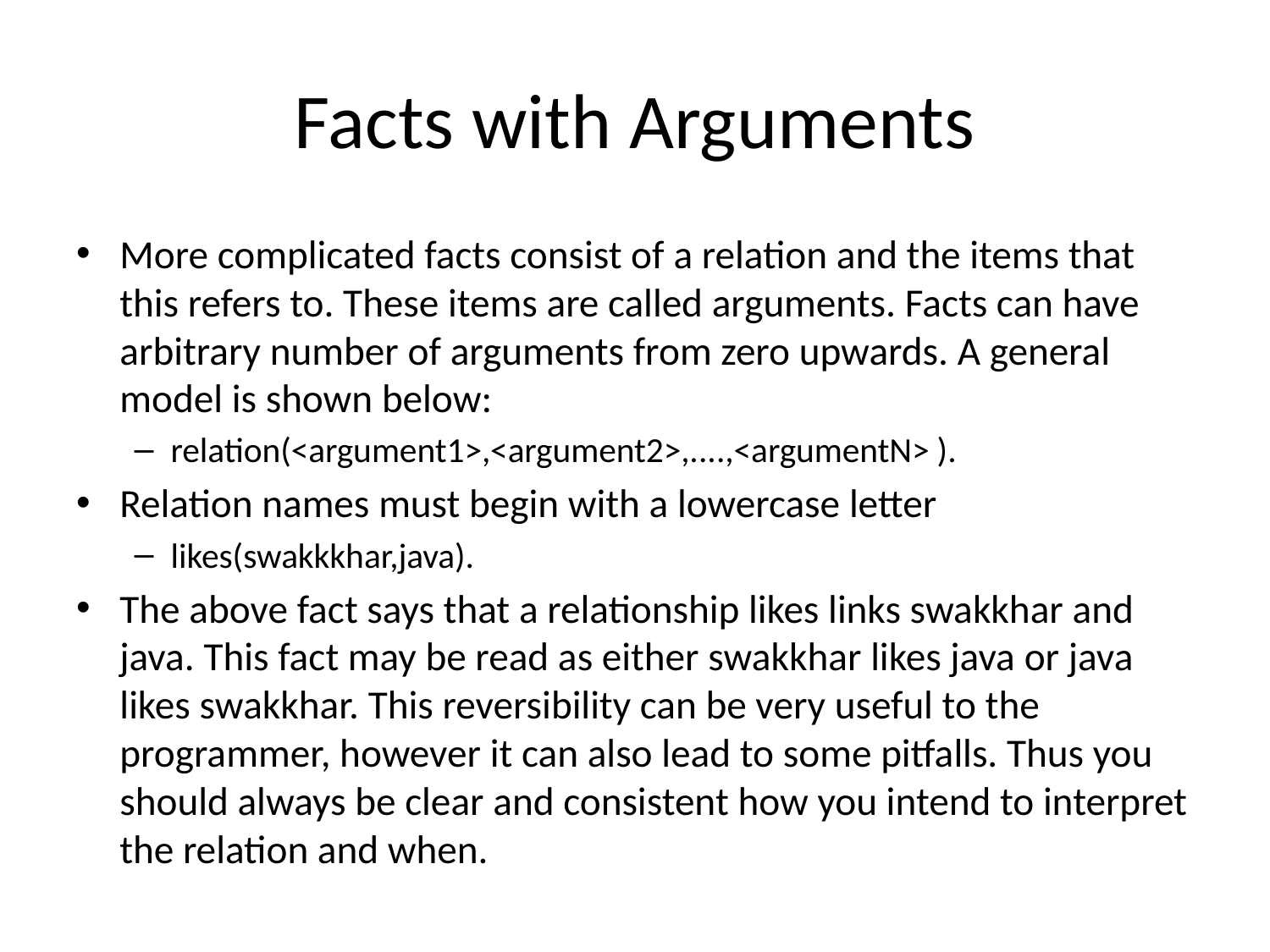

# Facts with Arguments
More complicated facts consist of a relation and the items that this refers to. These items are called arguments. Facts can have arbitrary number of arguments from zero upwards. A general model is shown below:
relation(<argument1>,<argument2>,....,<argumentN> ).
Relation names must begin with a lowercase letter
likes(swakkkhar,java).
The above fact says that a relationship likes links swakkhar and java. This fact may be read as either swakkhar likes java or java likes swakkhar. This reversibility can be very useful to the programmer, however it can also lead to some pitfalls. Thus you should always be clear and consistent how you intend to interpret the relation and when.